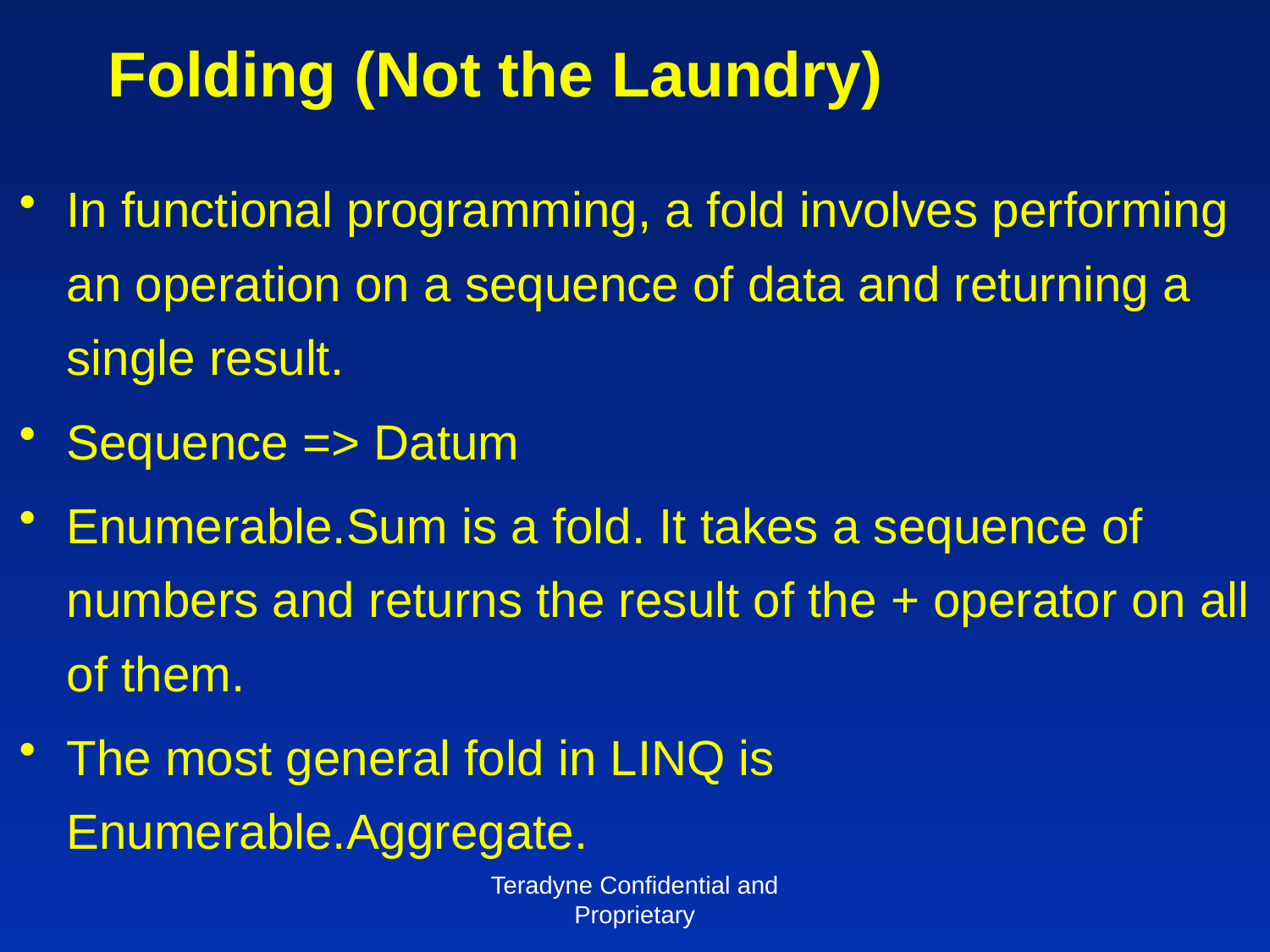

# Folding (Not the Laundry)
In functional programming, a fold involves performing an operation on a sequence of data and returning a single result.
Sequence => Datum
Enumerable.Sum is a fold. It takes a sequence of numbers and returns the result of the + operator on all of them.
The most general fold in LINQ is Enumerable.Aggregate.
Teradyne Confidential and Proprietary